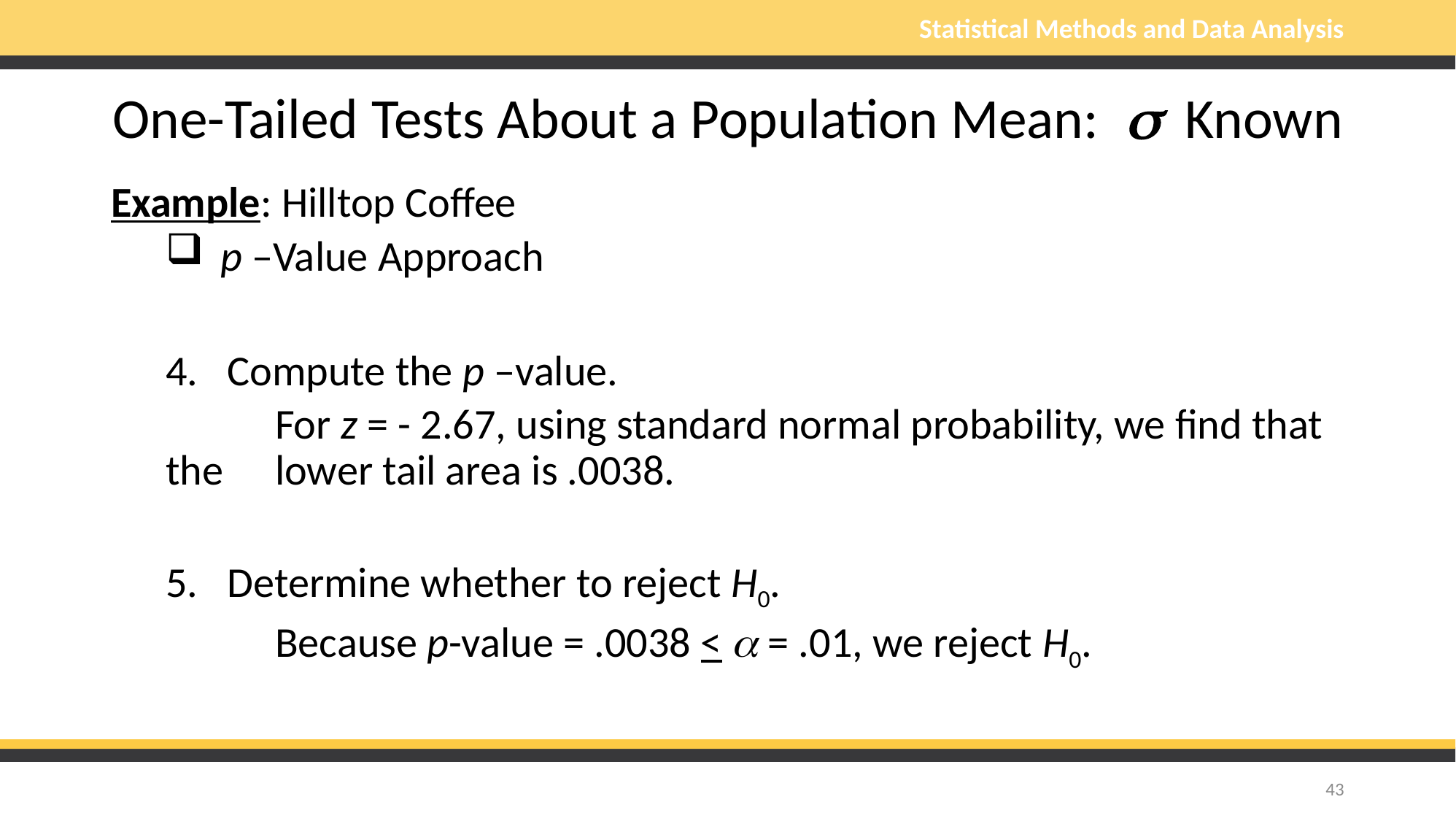

# One-Tailed Tests About a Population Mean:  σ  Known
Example: Hilltop Coffee
p –Value Approach

Compute the p –value.
	For z = - 2.67, using standard normal probability, we find that the 	lower tail area is .0038.

Determine whether to reject H0.
	Because p-value = .0038 < α = .01, we reject H0.

43